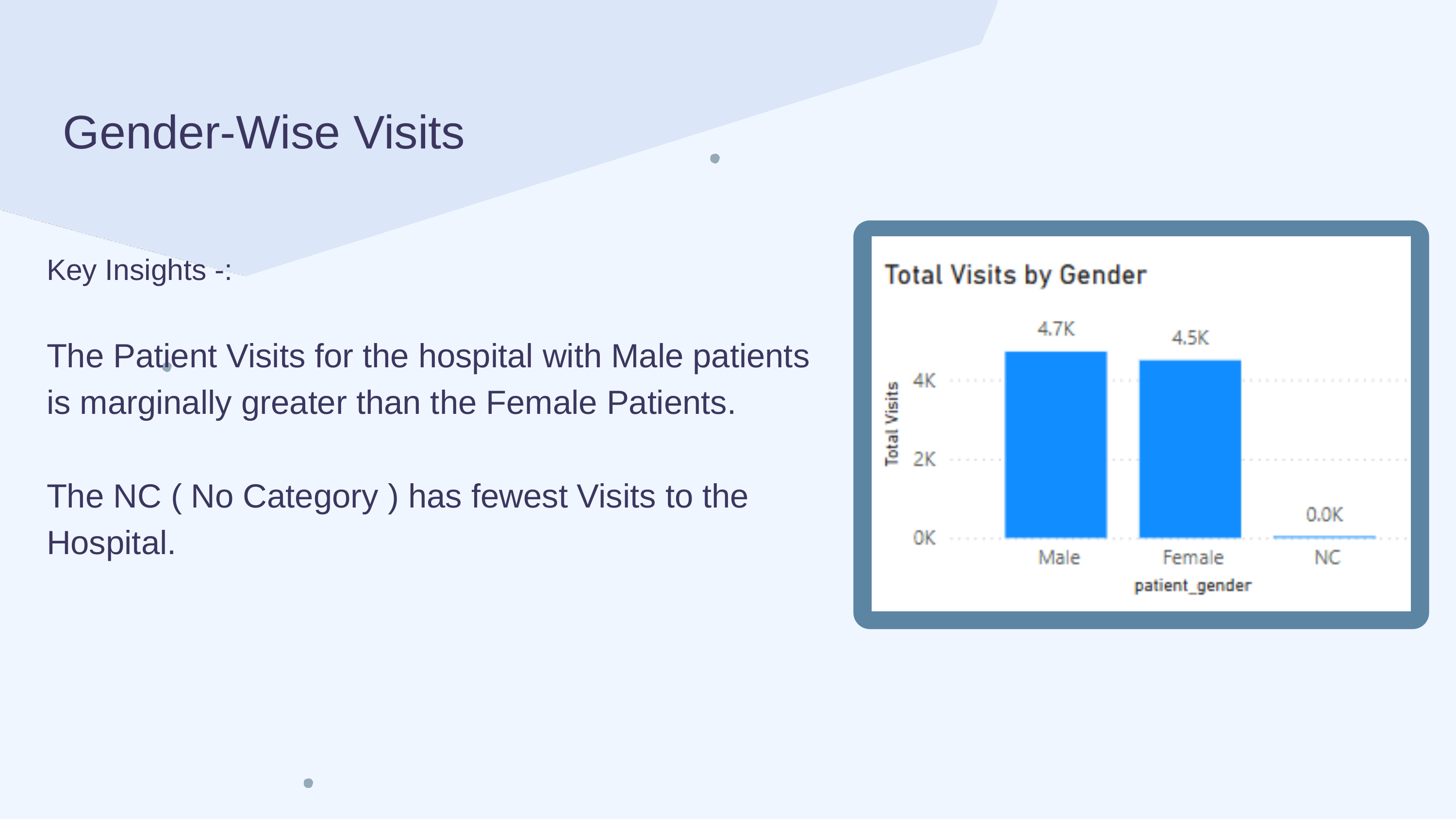

Gender-Wise Visits

Key Insights -:

The Patient Visits for the hospital with Male patients is marginally greater than the Female Patients.

The NC ( No Category ) has fewest Visits to the Hospital.